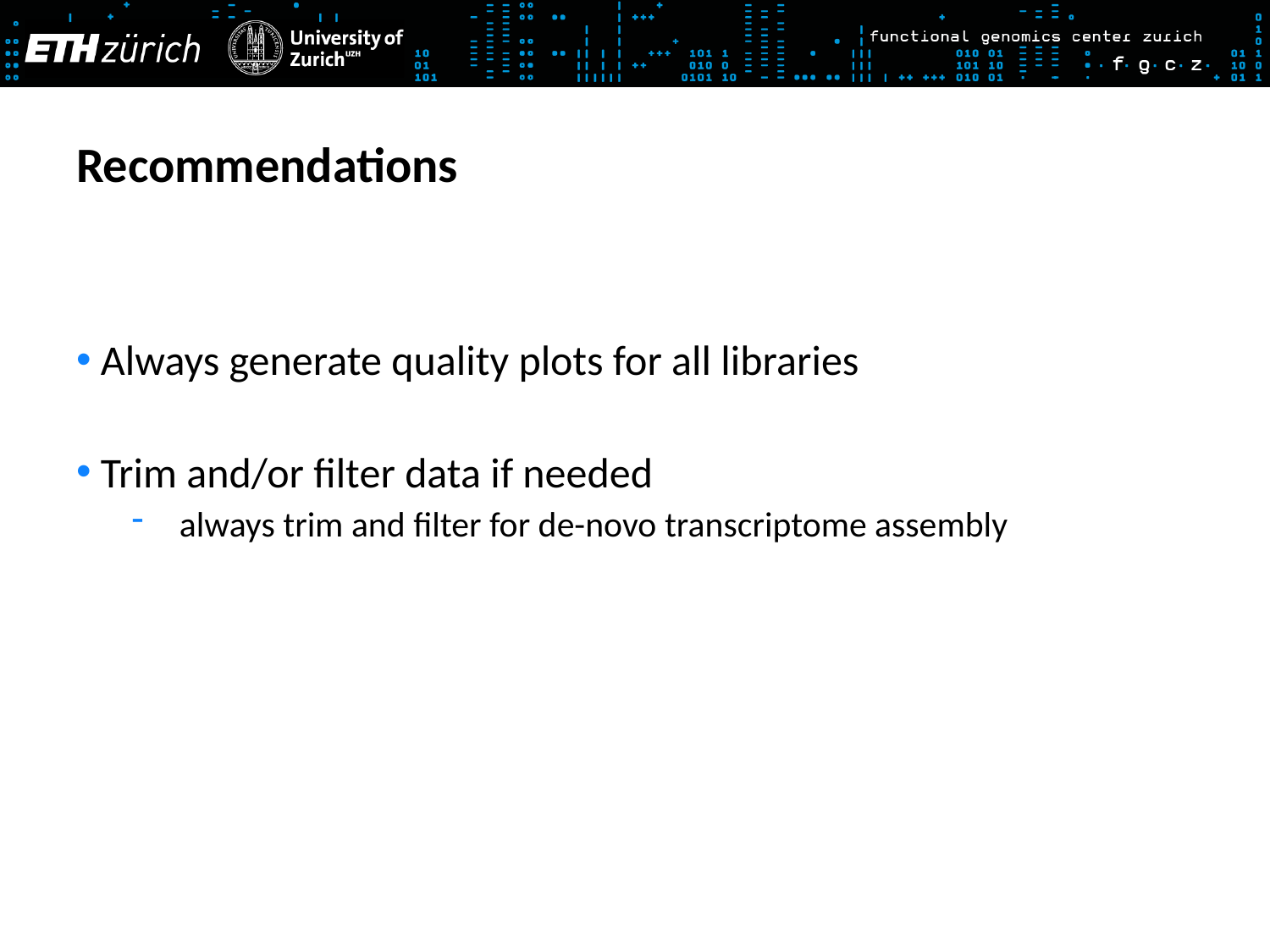

# Recommendations

Always generate quality plots for all libraries

Trim and/or filter data if needed
always trim and filter for de-novo transcriptome assembly